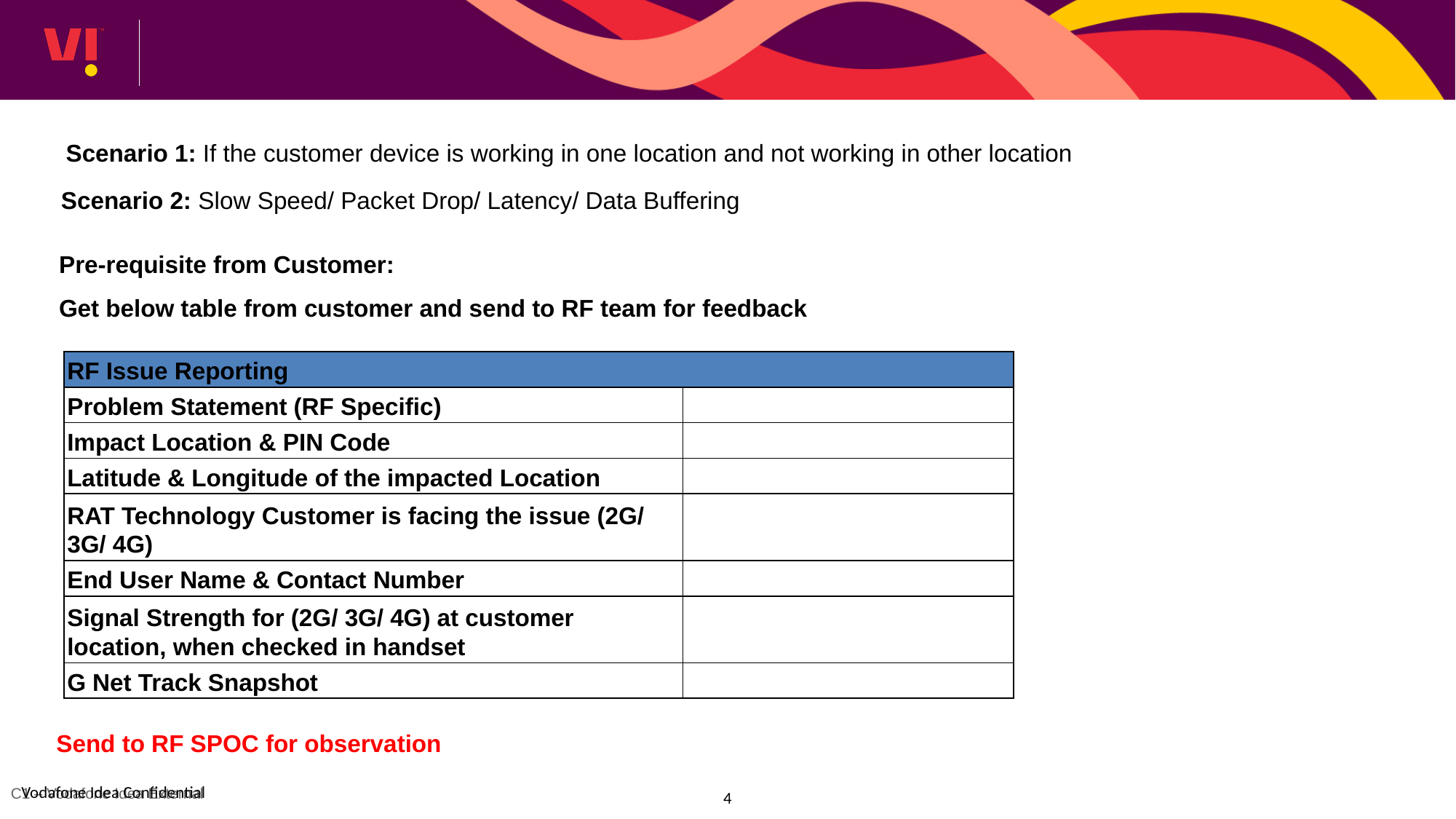

Scenario 1: If the customer device is working in one location and not working in other location
Scenario 2: Slow Speed/ Packet Drop/ Latency/ Data Buffering
Pre-requisite from Customer:
Get below table from customer and send to RF team for feedback
| RF Issue Reporting |  |
| --- | --- |
| Problem Statement (RF Specific) |  |
| Impact Location & PIN Code |  |
| Latitude & Longitude of the impacted Location |  |
| RAT Technology Customer is facing the issue (2G/ 3G/ 4G) |  |
| End User Name & Contact Number |  |
| Signal Strength for (2G/ 3G/ 4G) at customer location, when checked in handset |  |
| G Net Track Snapshot |  |
Send to RF SPOC for observation
4